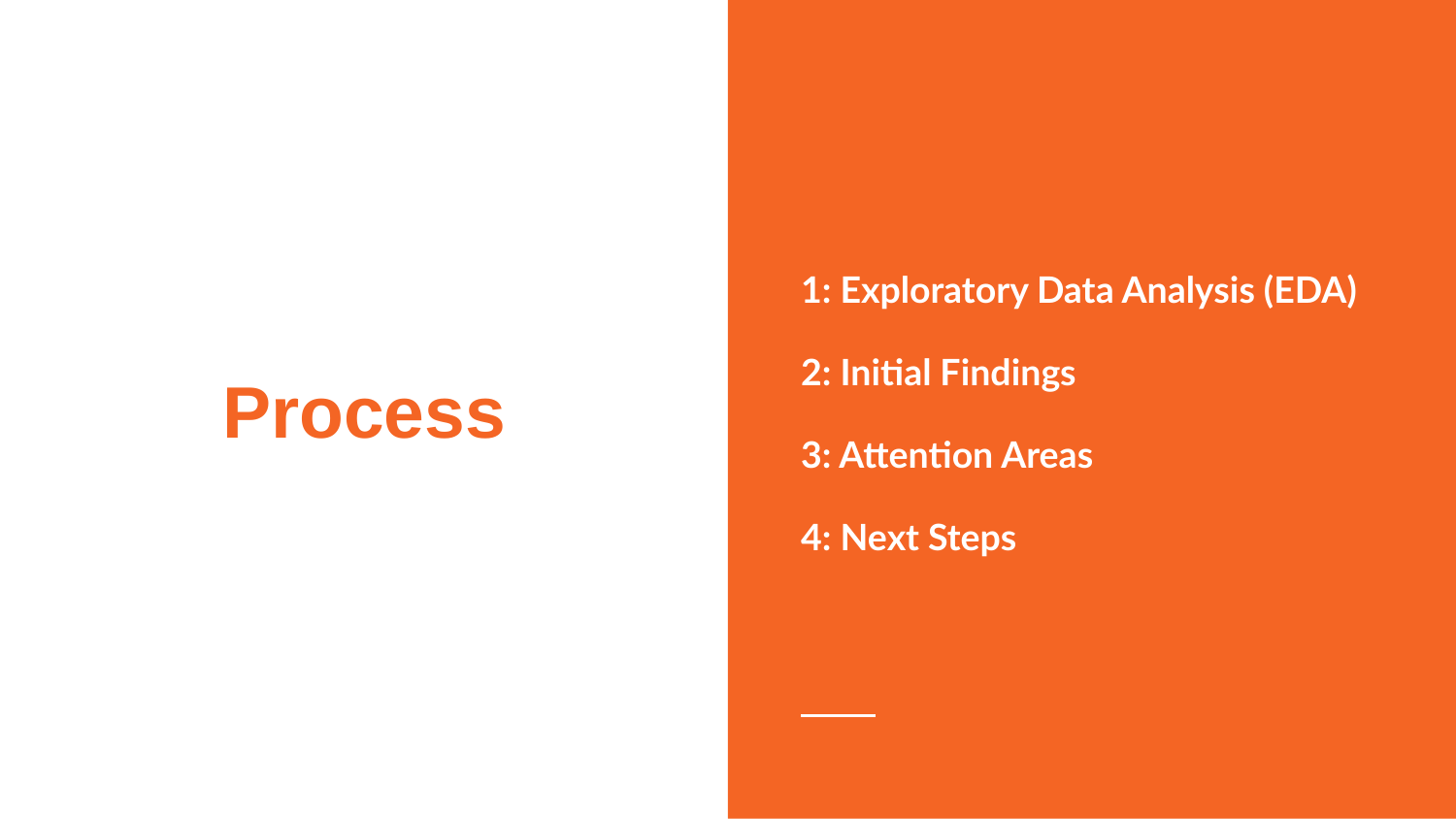

1: Exploratory Data Analysis (EDA)
2: Initial Findings
3: Attention Areas
4: Next Steps
# Process